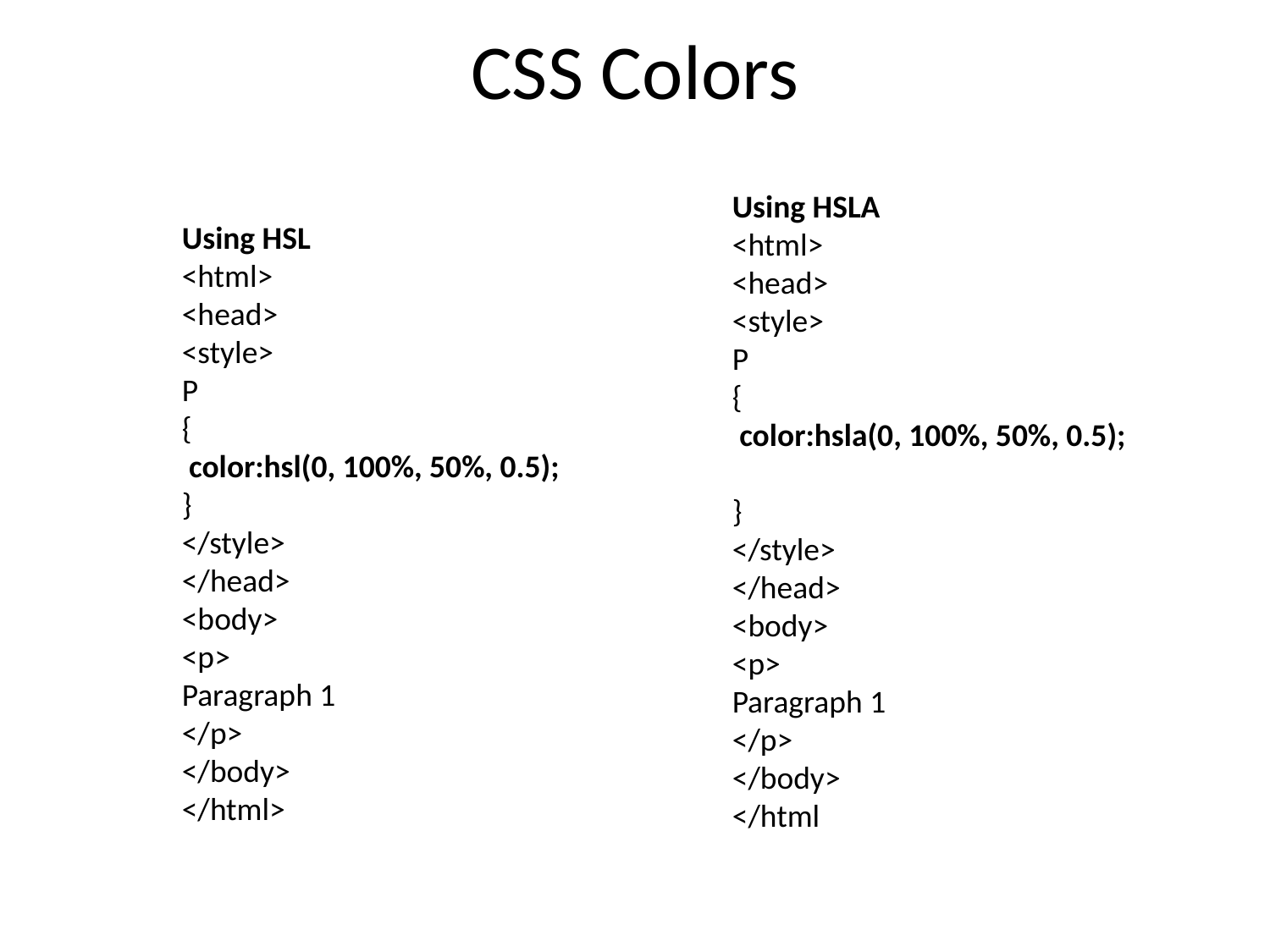

# CSS Colors
Using HSLA
<html>
<head>
<style>
P
{
 color:hsla(0, 100%, 50%, 0.5);
}
</style>
</head>
<body>
<p>
Paragraph 1
</p>
</body>
</html

Using HSL
<html>
<head>
<style>
P
{
 color:hsl(0, 100%, 50%, 0.5);
}
</style>
</head>
<body>
<p>
Paragraph 1
</p>
</body>
</html>